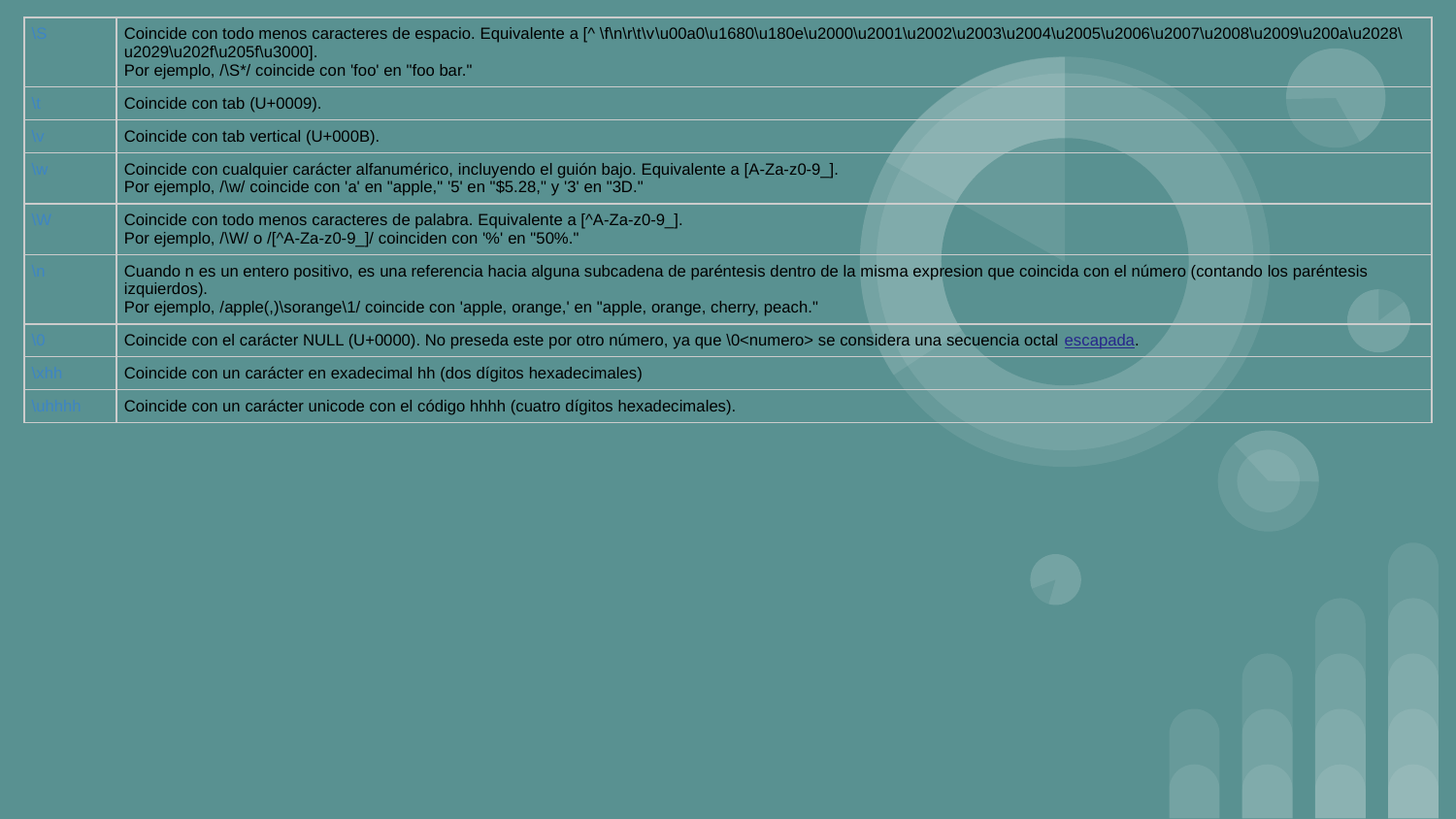

| \S | Coincide con todo menos caracteres de espacio. Equivalente a [^ \f\n\r\t\v​\u00a0\u1680​\u180e\u2000​\u2001\u2002​\u2003\u2004​\u2005\u2006​\u2007\u2008​\u2009\u200a​\u2028\u2029​\u202f\u205f​\u3000]. Por ejemplo, /\S\*/ coincide con 'foo' en "foo bar." |
| --- | --- |
| \t | Coincide con tab (U+0009). |
| \v | Coincide con tab vertical (U+000B). |
| \w | Coincide con cualquier carácter alfanumérico, incluyendo el guión bajo. Equivalente a [A-Za-z0-9\_]. Por ejemplo, /\w/ coincide con 'a' en "apple," '5' en "$5.28," y '3' en "3D." |
| \W | Coincide con todo menos caracteres de palabra. Equivalente a [^A-Za-z0-9\_]. Por ejemplo, /\W/ o /[^A-Za-z0-9\_]/ coinciden con '%' en "50%." |
| \n | Cuando n es un entero positivo, es una referencia hacia alguna subcadena de paréntesis dentro de la misma expresion que coincida con el número (contando los paréntesis izquierdos). Por ejemplo, /apple(,)\sorange\1/ coincide con 'apple, orange,' en "apple, orange, cherry, peach." |
| \0 | Coincide con el carácter NULL (U+0000). No preseda este por otro número, ya que \0<numero> se considera una secuencia octal escapada. |
| \xhh | Coincide con un carácter en exadecimal hh (dos dígitos hexadecimales) |
| \uhhhh | Coincide con un carácter unicode con el código hhhh (cuatro dígitos hexadecimales). |